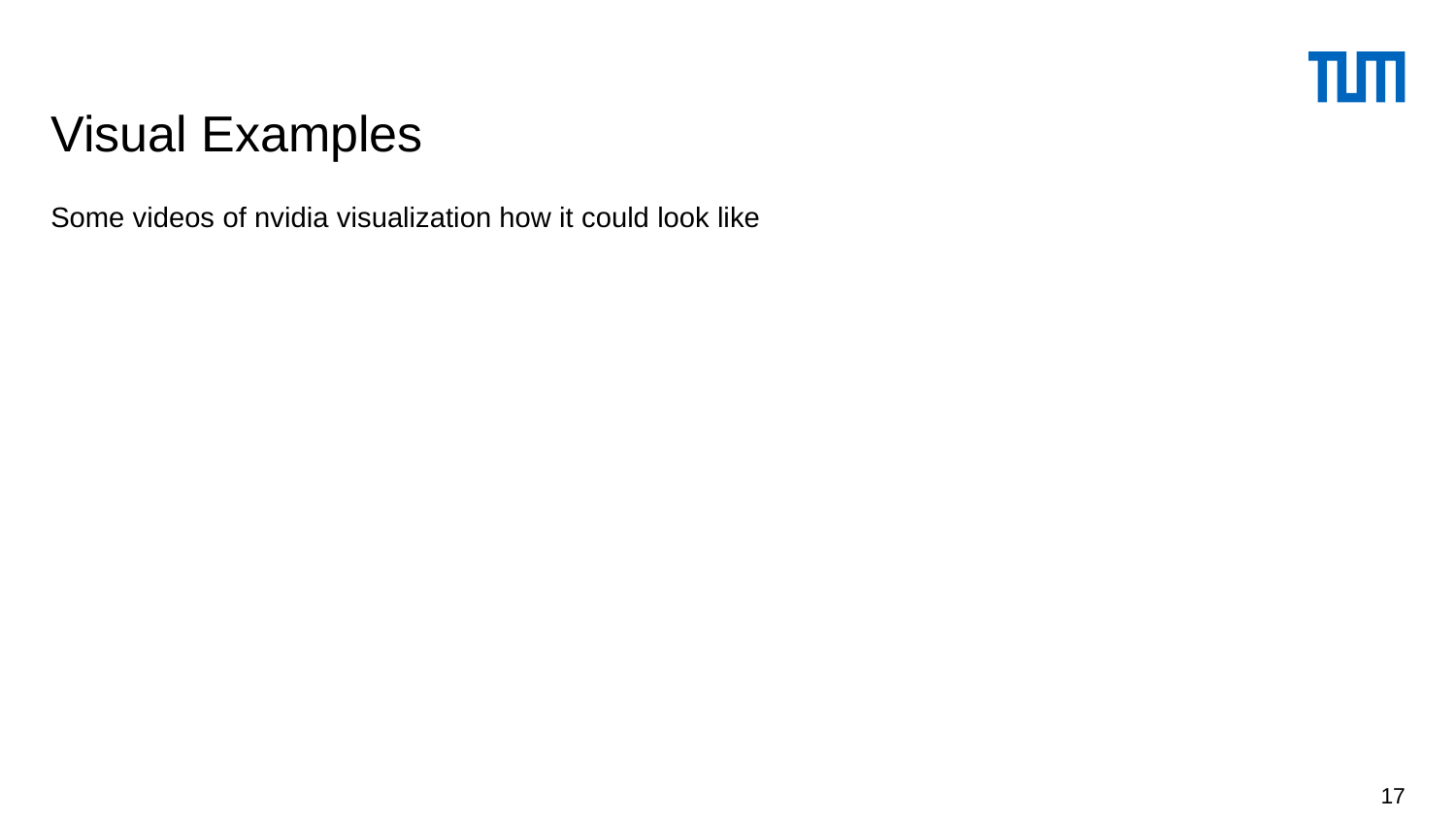

# Visual Examples
Some videos of nvidia visualization how it could look like
17